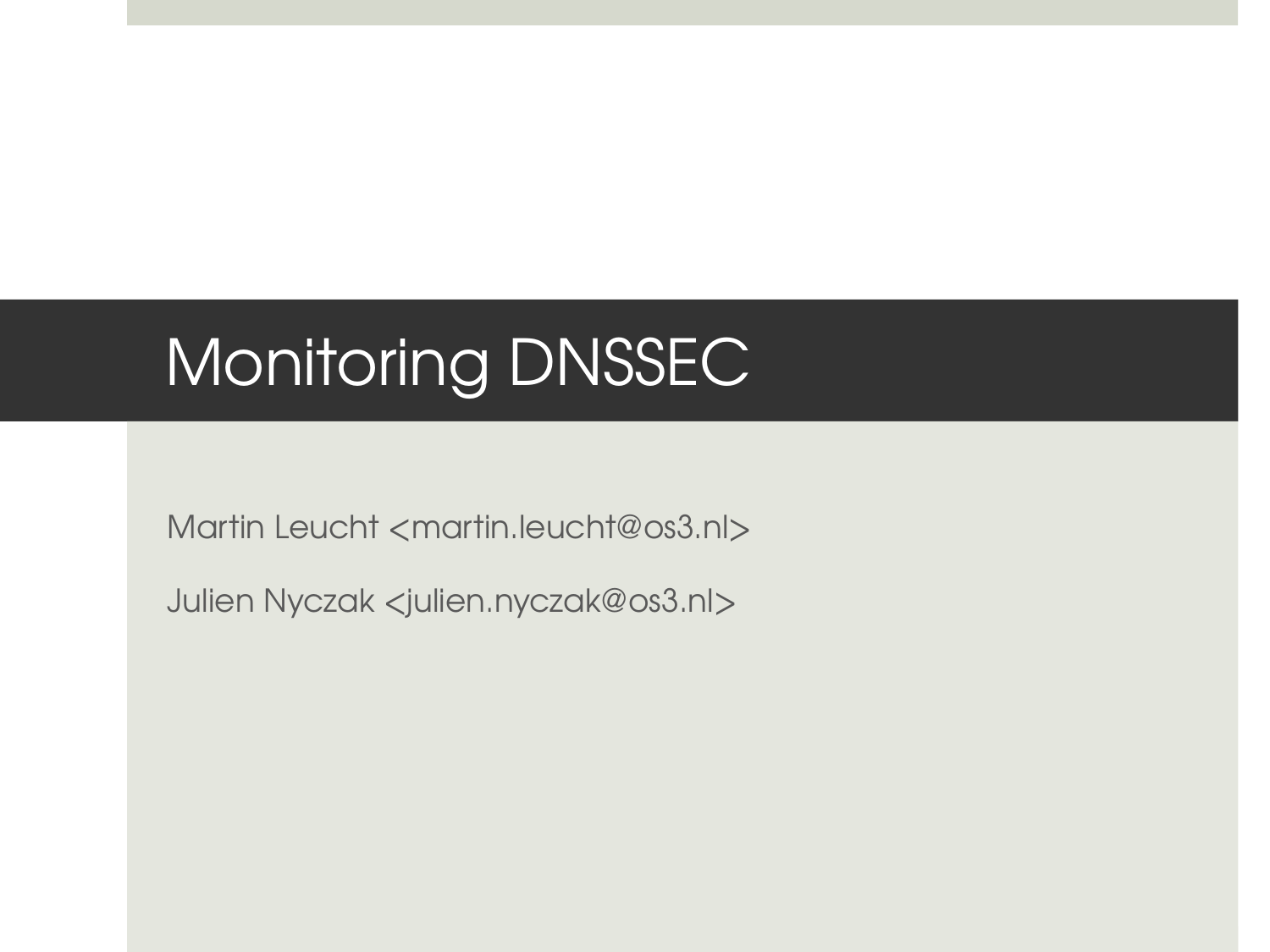

# Monitoring DNSSEC

Martin Leucht <martin.leucht@os3.nl>
Julien Nyczak <julien.nyczak@os3.nl>